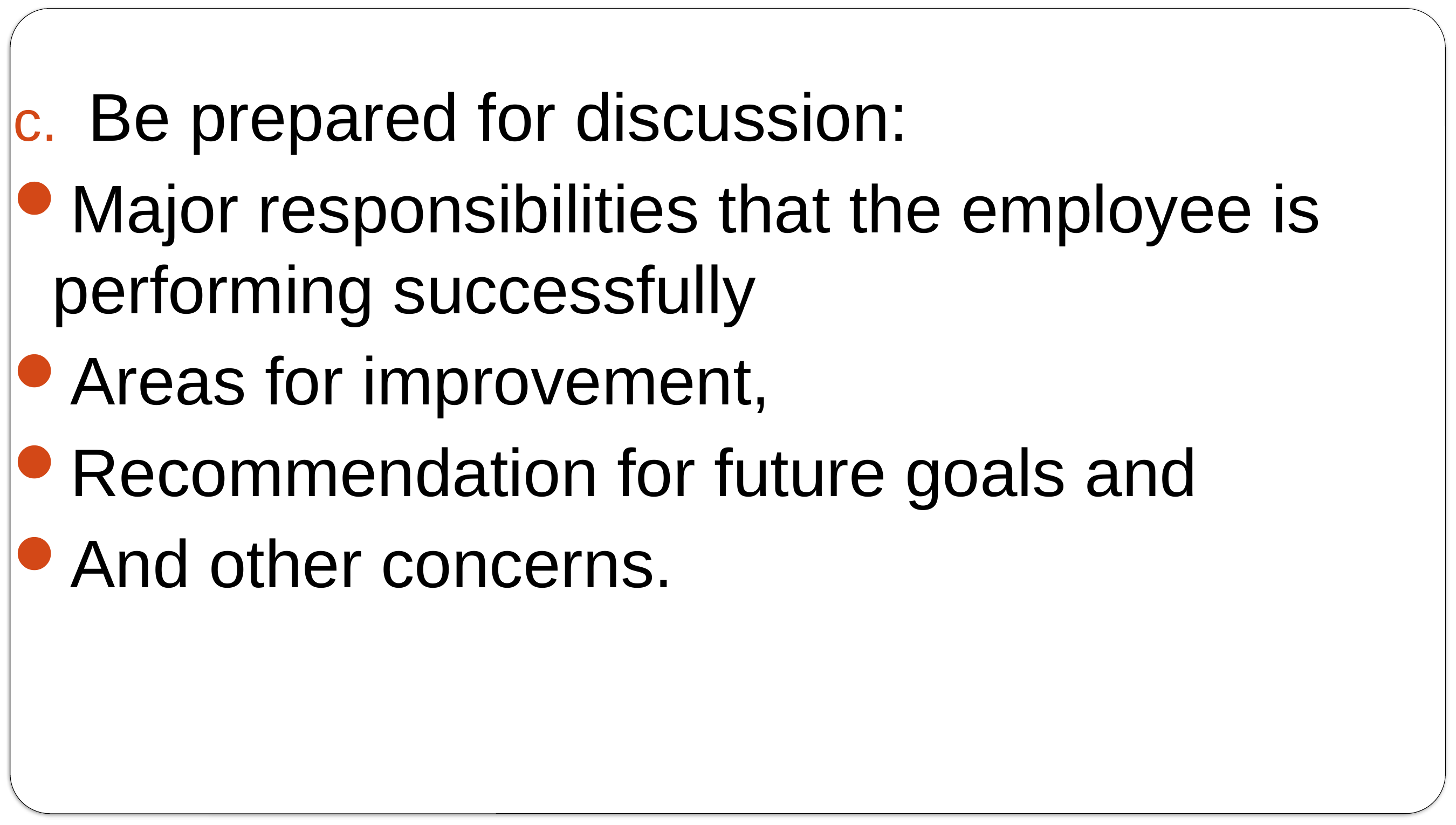

Be prepared for discussion:
Major responsibilities that the employee is performing successfully
Areas for improvement,
Recommendation for future goals and
And other concerns.